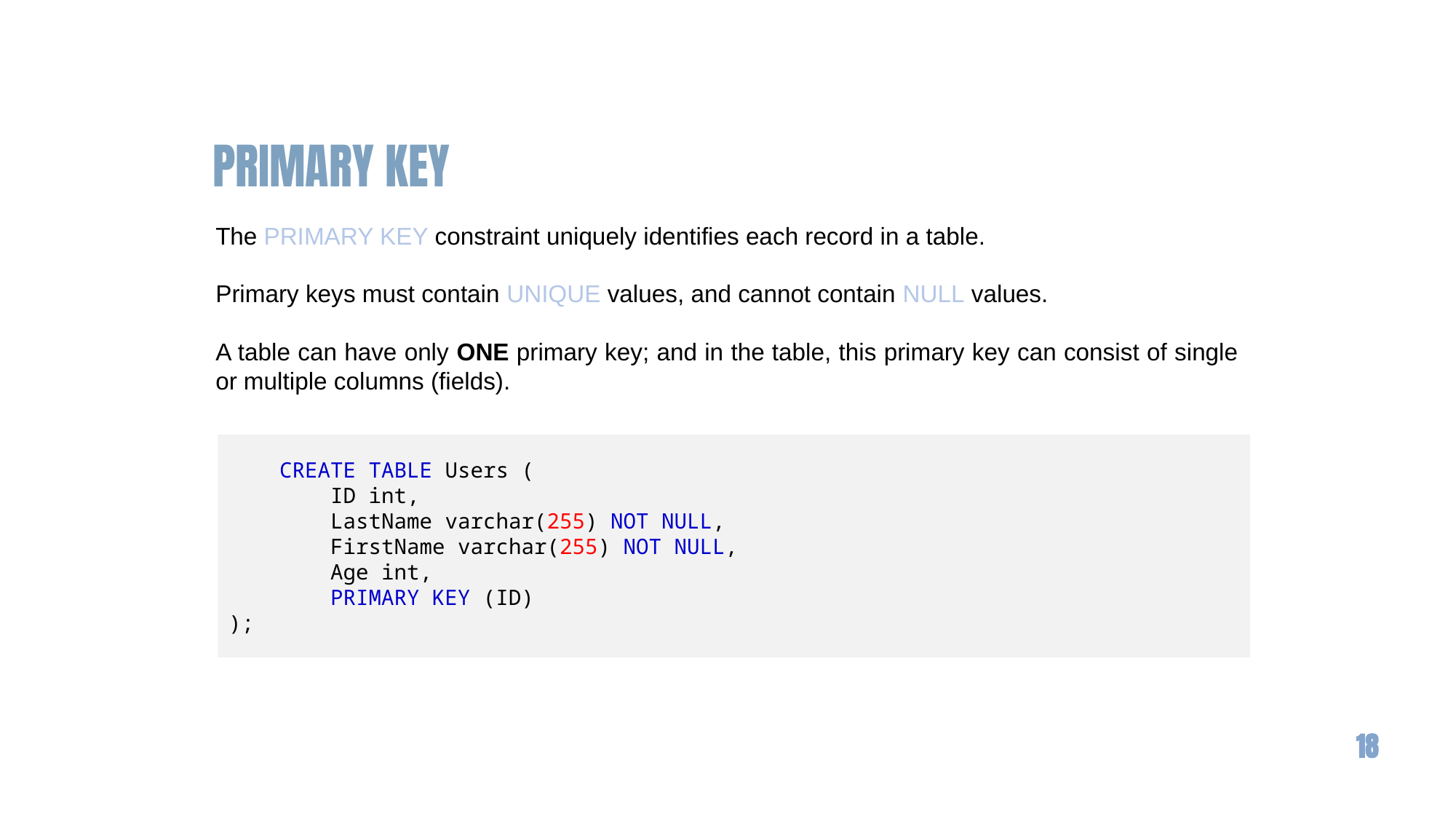

PRIMARY KEY
The PRIMARY KEY constraint uniquely identifies each record in a table.

Primary keys must contain UNIQUE values, and cannot contain NULL values.

A table can have only ONE primary key; and in the table, this primary key can consist of single or multiple columns (fields).
    CREATE TABLE Users (
        ID int,
        LastName varchar(255) NOT NULL,
        FirstName varchar(255) NOT NULL,
        Age int,
        PRIMARY KEY (ID)
);
18